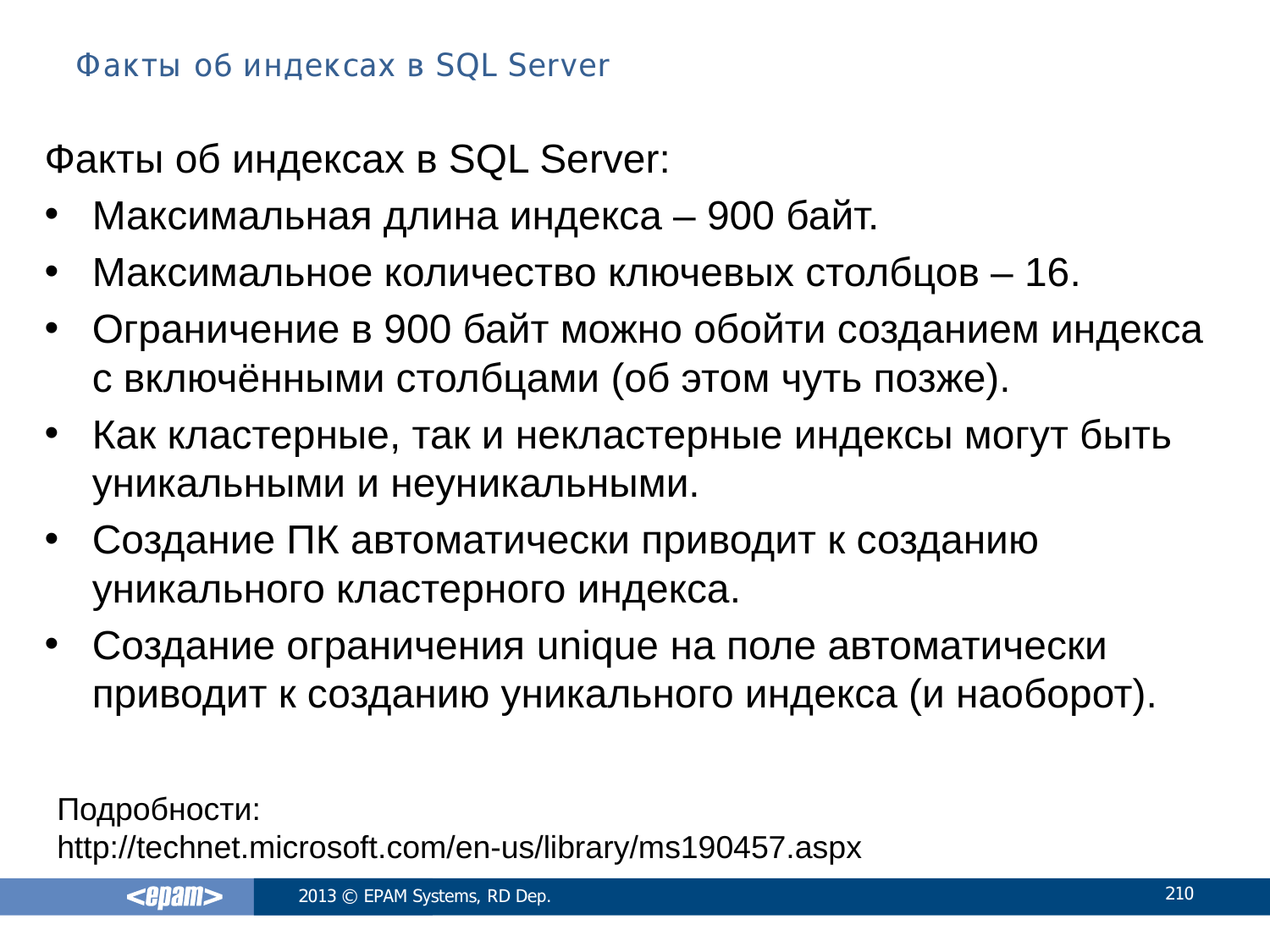

# Факты об индексах в SQL Server
Факты об индексах в SQL Server:
Максимальная длина индекса – 900 байт.
Максимальное количество ключевых столбцов – 16.
Ограничение в 900 байт можно обойти созданием индекса с включёнными столбцами (об этом чуть позже).
Как кластерные, так и некластерные индексы могут быть уникальными и неуникальными.
Создание ПК автоматически приводит к созданию уникального кластерного индекса.
Создание ограничения unique на поле автоматически приводит к созданию уникального индекса (и наоборот).
Подробности:
http://technet.microsoft.com/en-us/library/ms190457.aspx
210
2013 © EPAM Systems, RD Dep.